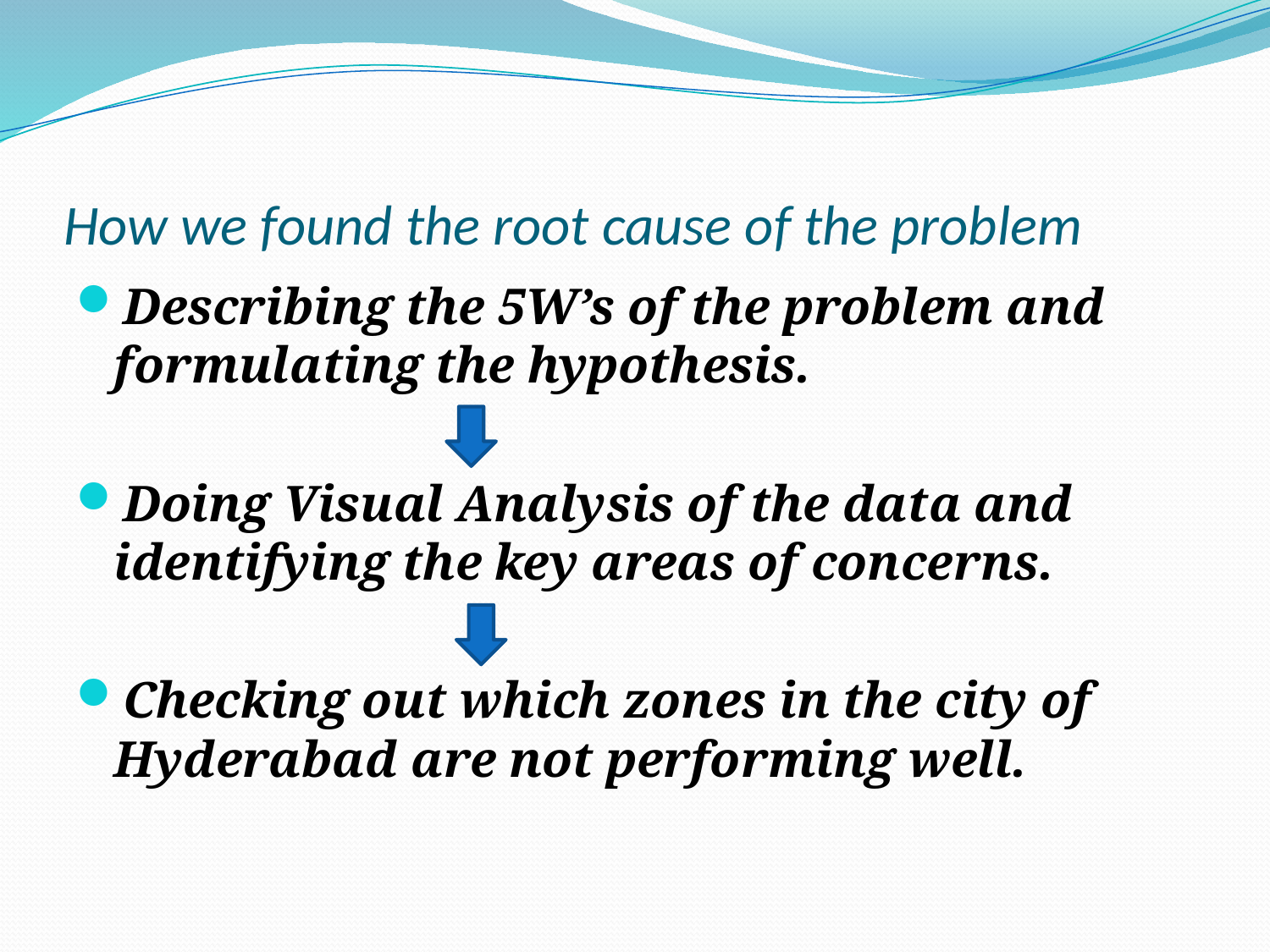

# How we found the root cause of the problem
Describing the 5W’s of the problem and formulating the hypothesis.

Doing Visual Analysis of the data and identifying the key areas of concerns.

Checking out which zones in the city of Hyderabad are not performing well.